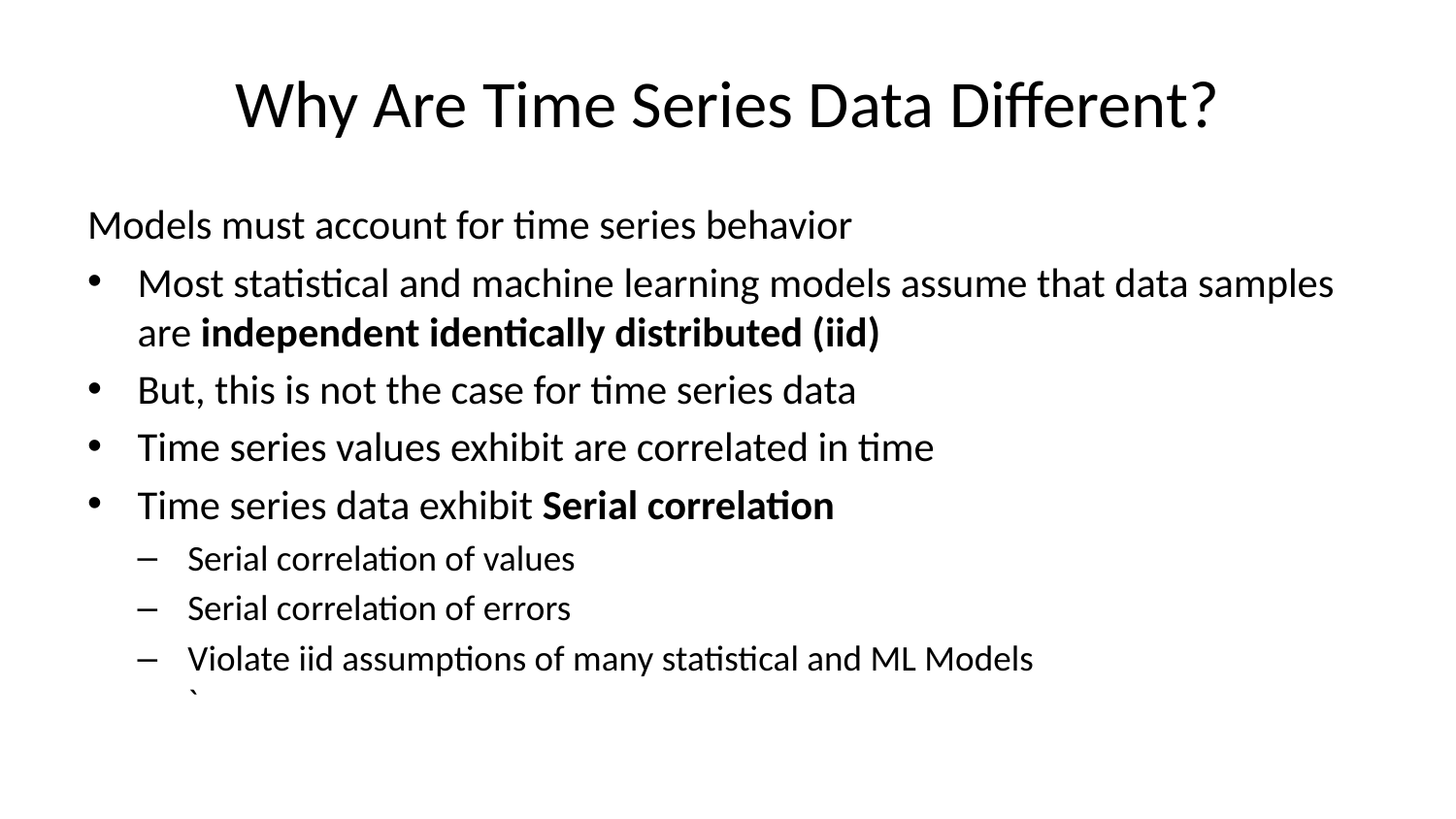

# Why Are Time Series Data Different?
Models must account for time series behavior
Most statistical and machine learning models assume that data samples are independent identically distributed (iid)
But, this is not the case for time series data
Time series values exhibit are correlated in time
Time series data exhibit Serial correlation
Serial correlation of values
Serial correlation of errors
Violate iid assumptions of many statistical and ML Models
`